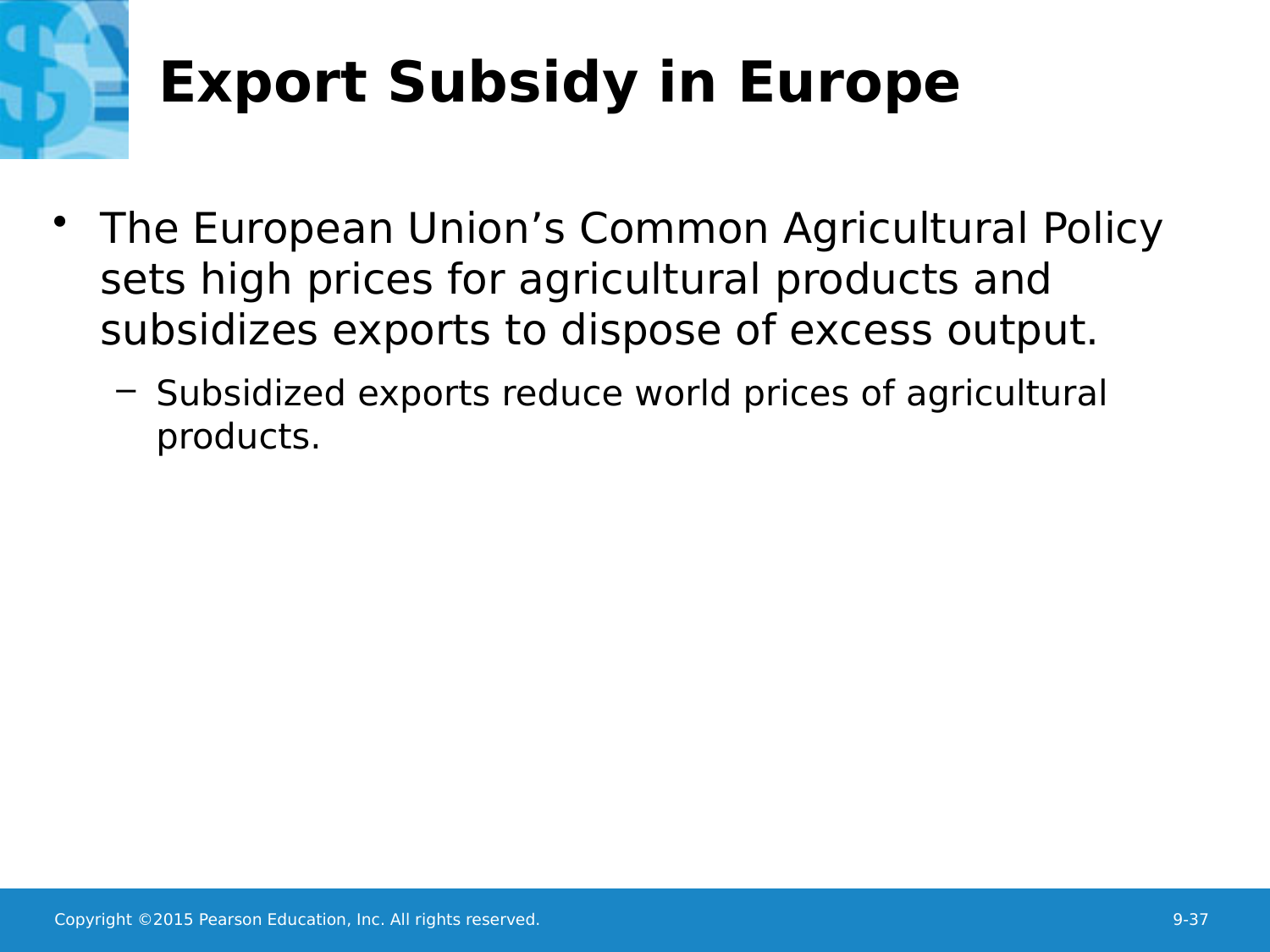

# Export Subsidy in Europe
The European Union’s Common Agricultural Policy sets high prices for agricultural products and subsidizes exports to dispose of excess output.
Subsidized exports reduce world prices of agricultural products.